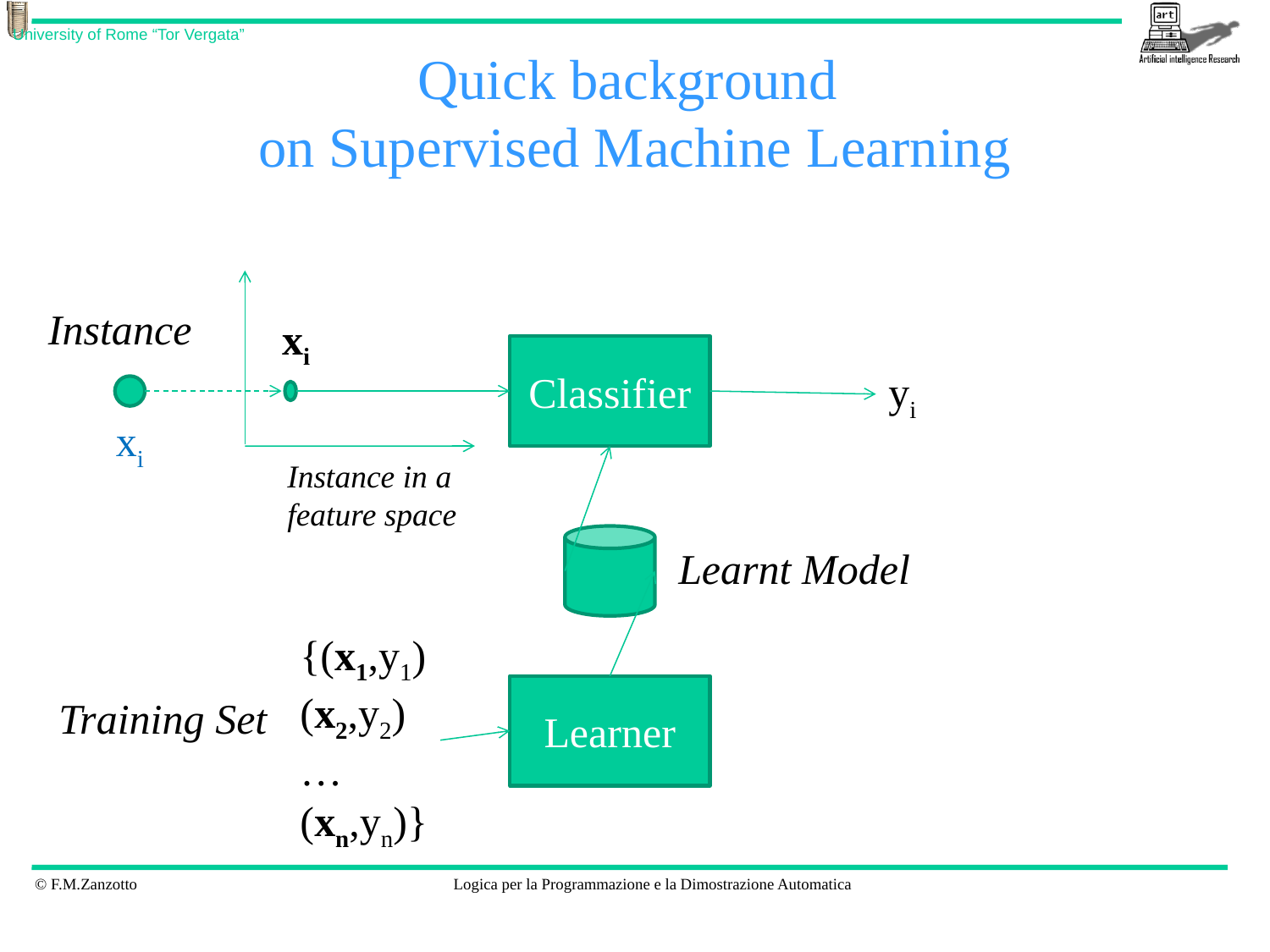

# Quick background on Supervised Machine Learning
Instance
xi
Classifier
yi

xi
Instance in a feature space

Learnt Model
{(x1,y1)
(x2,y2)
…
(xn,yn)}
Learner
Training Set